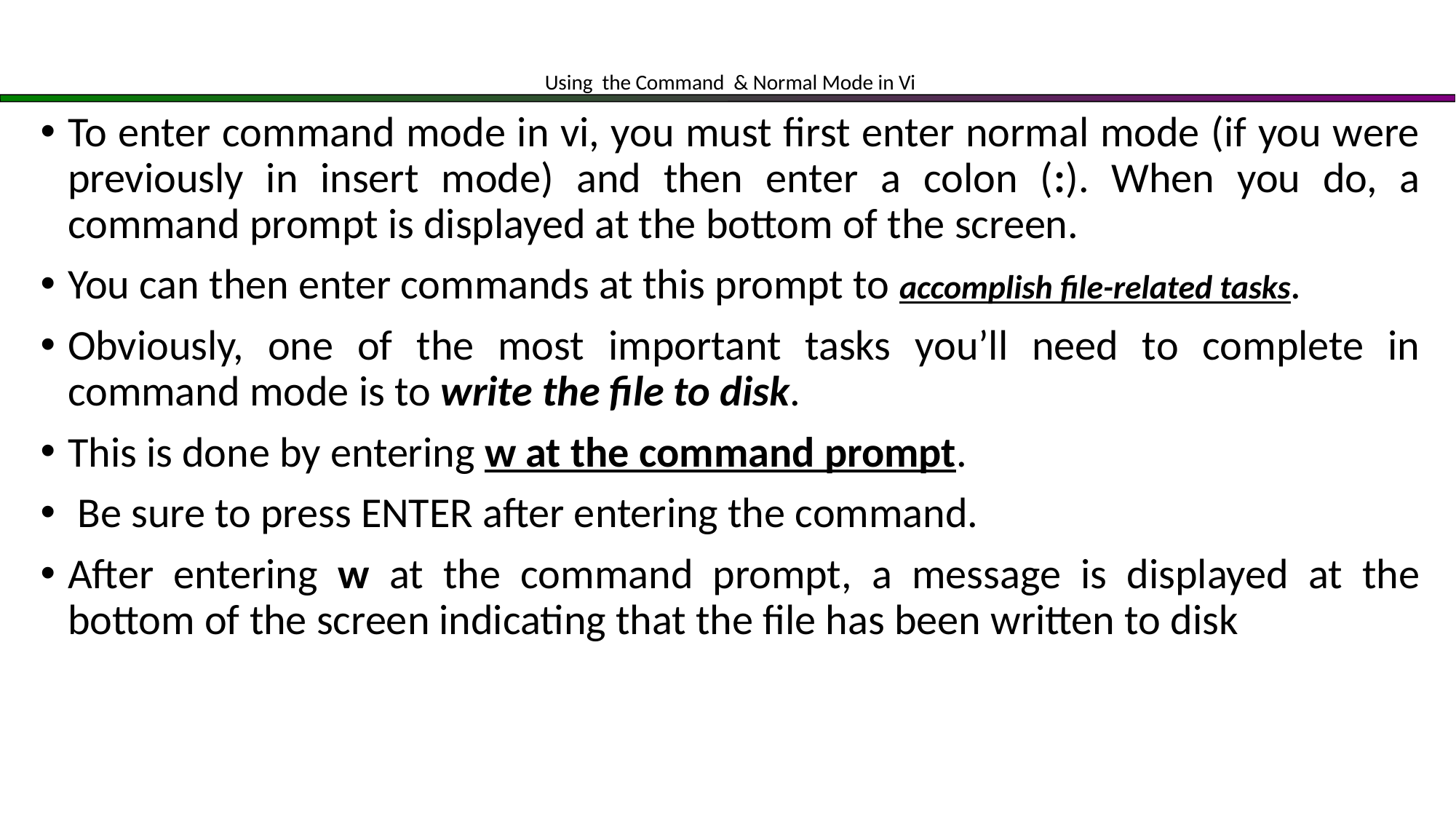

# Using  the Command  & Normal Mode in Vi

To enter command mode in vi, you must first enter normal mode (if you were previously in insert mode) and then enter a colon (:). When you do, a command prompt is displayed at the bottom of the screen.
You can then enter commands at this prompt to accomplish file-related tasks.
Obviously, one of the most important tasks you’ll need to complete in command mode is to write the file to disk.
This is done by entering w at the command prompt.
 Be sure to press ENTER after entering the command.
After entering w at the command prompt, a message is displayed at the bottom of the screen indicating that the file has been written to disk